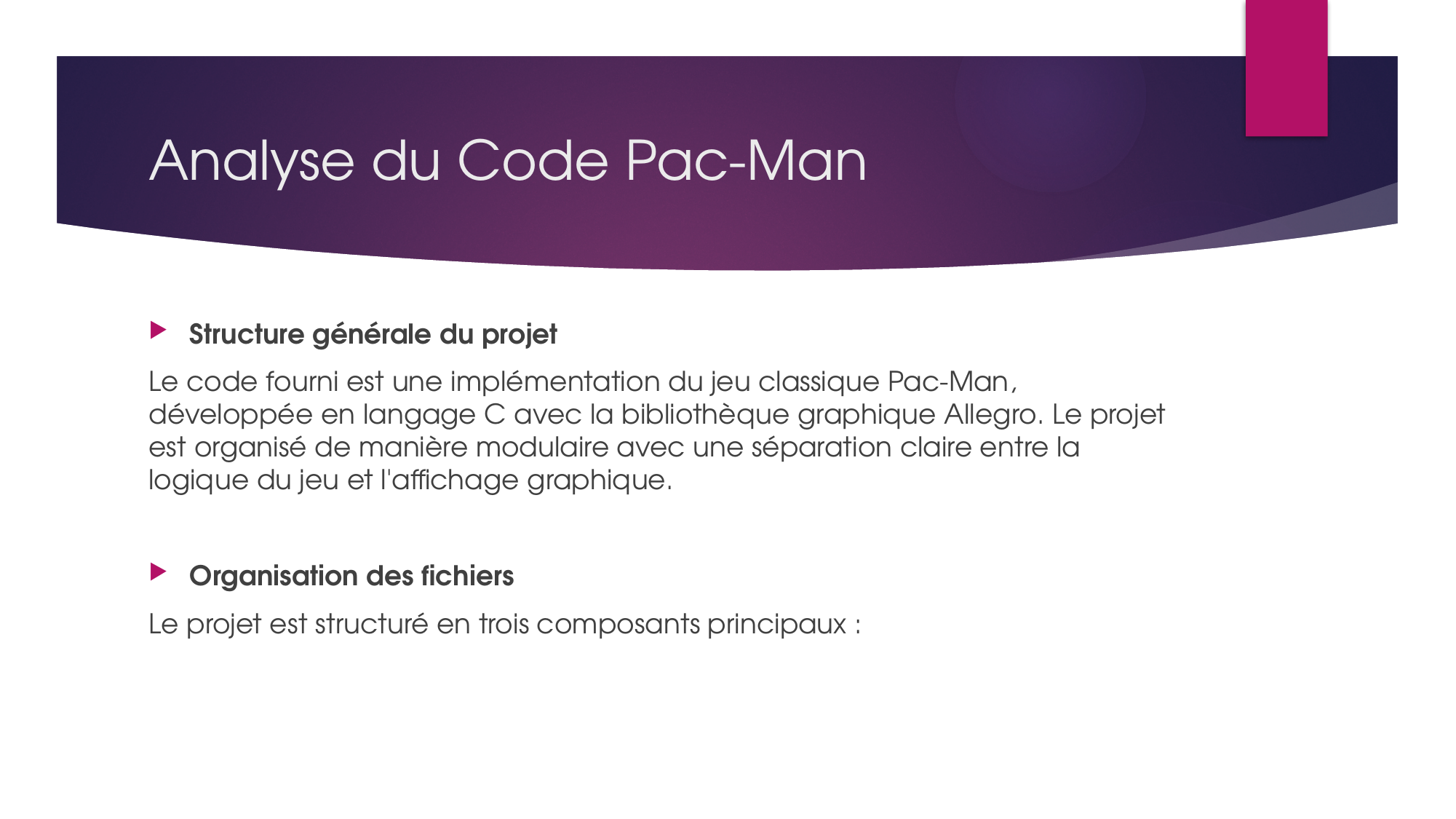

# Analyse du Code Pac-Man
Structure générale du projet
Le code fourni est une implémentation du jeu classique Pac-Man, développée en langage C avec la bibliothèque graphique Allegro. Le projet est organisé de manière modulaire avec une séparation claire entre la logique du jeu et l'affichage graphique.

Organisation des fichiers
Le projet est structuré en trois composants principaux :